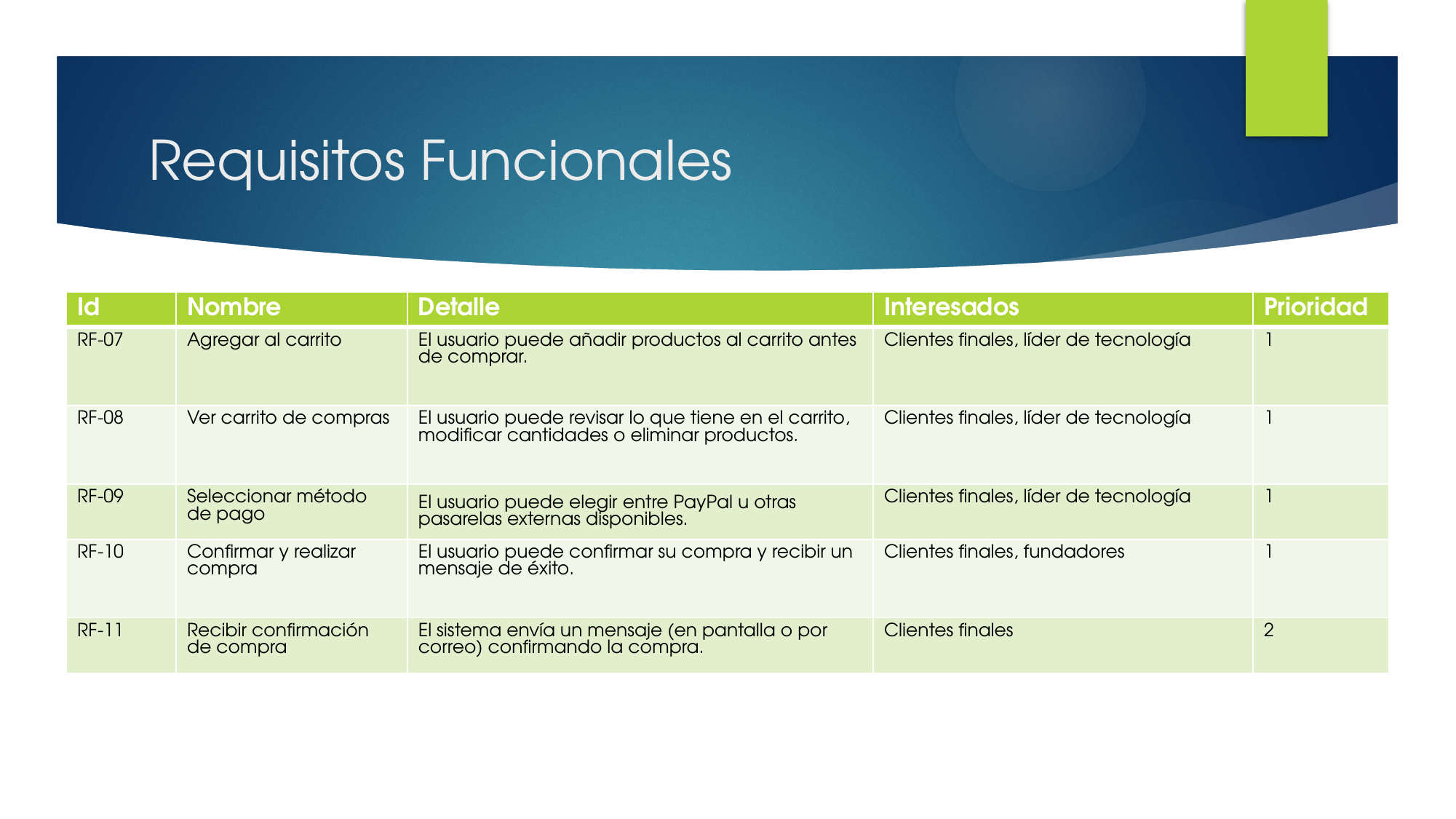

# Requisitos Funcionales
| Id | Nombre | Detalle | Interesados | Prioridad |
| --- | --- | --- | --- | --- |
| RF-07 | Agregar al carrito | El usuario puede añadir productos al carrito antes de comprar. | Clientes finales, líder de tecnología | 1 |
| RF-08 | Ver carrito de compras | El usuario puede revisar lo que tiene en el carrito, modificar cantidades o eliminar productos. | Clientes finales, líder de tecnología | 1 |
| RF-09 | Seleccionar método de pago | El usuario puede elegir entre PayPal u otras pasarelas externas disponibles. | Clientes finales, líder de tecnología | 1 |
| RF-10 | Confirmar y realizar compra | El usuario puede confirmar su compra y recibir un mensaje de éxito. | Clientes finales, fundadores | 1 |
| RF-11 | Recibir confirmación de compra | El sistema envía un mensaje (en pantalla o por correo) confirmando la compra. | Clientes finales | 2 |